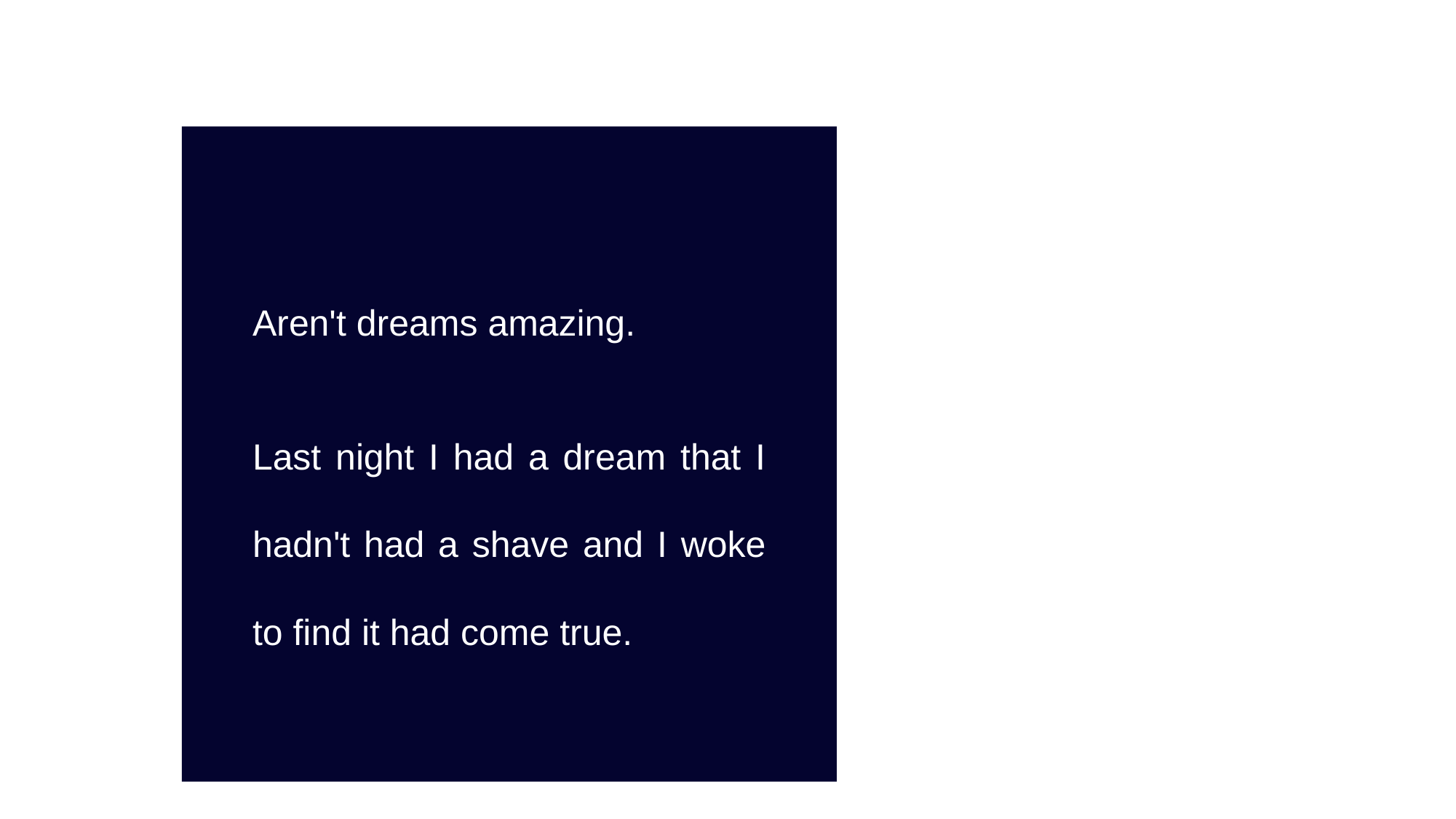

Aren't dreams amazing.
Last night I had a dream that I hadn't had a shave and I woke to find it had come true.